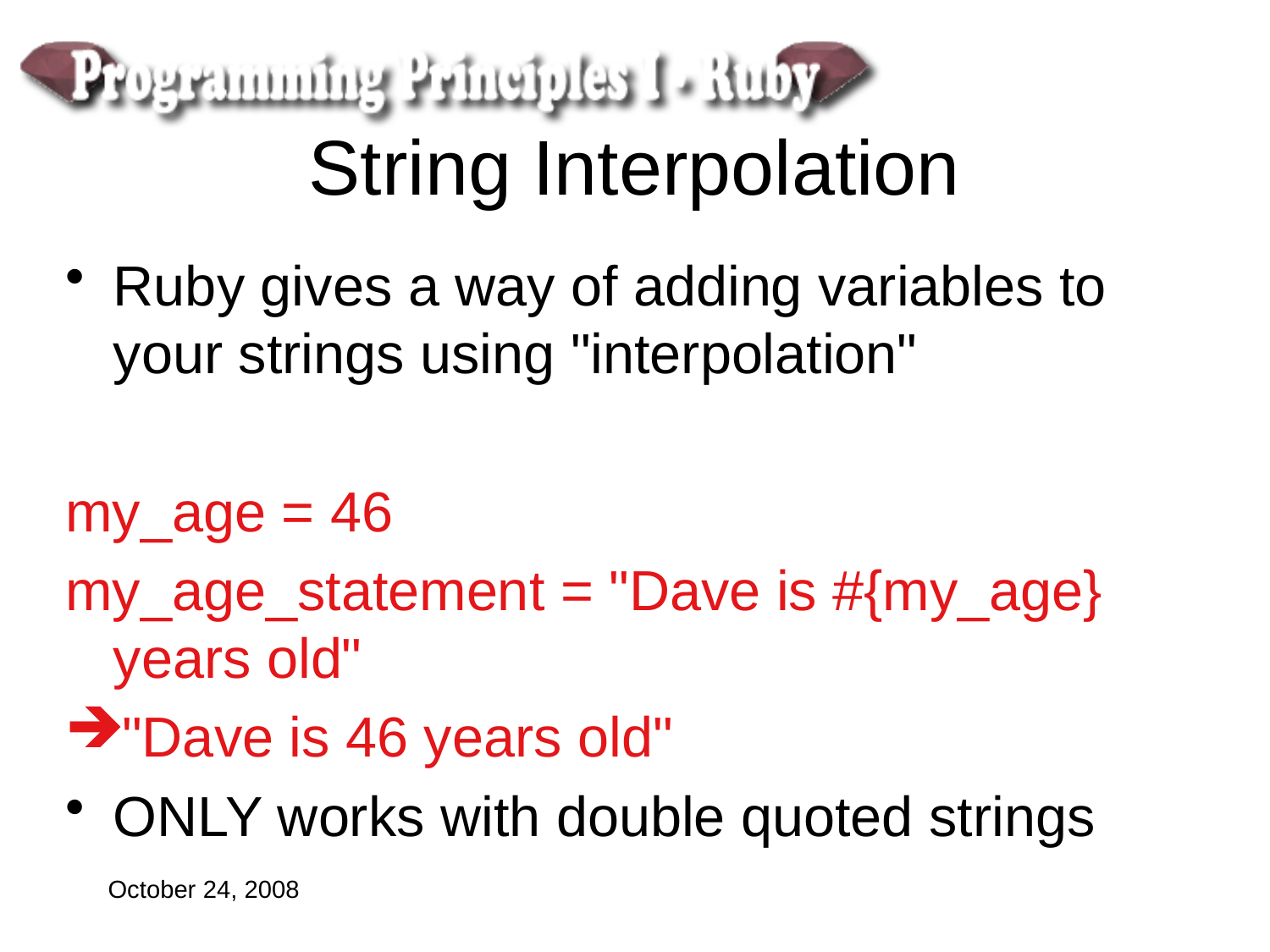

# String Interpolation
Ruby gives a way of adding variables to your strings using "interpolation"

my_age = 46
my_age_statement = "Dave is #{my_age} years old"
"Dave is 46 years old"
ONLY works with double quoted strings
October 24, 2008